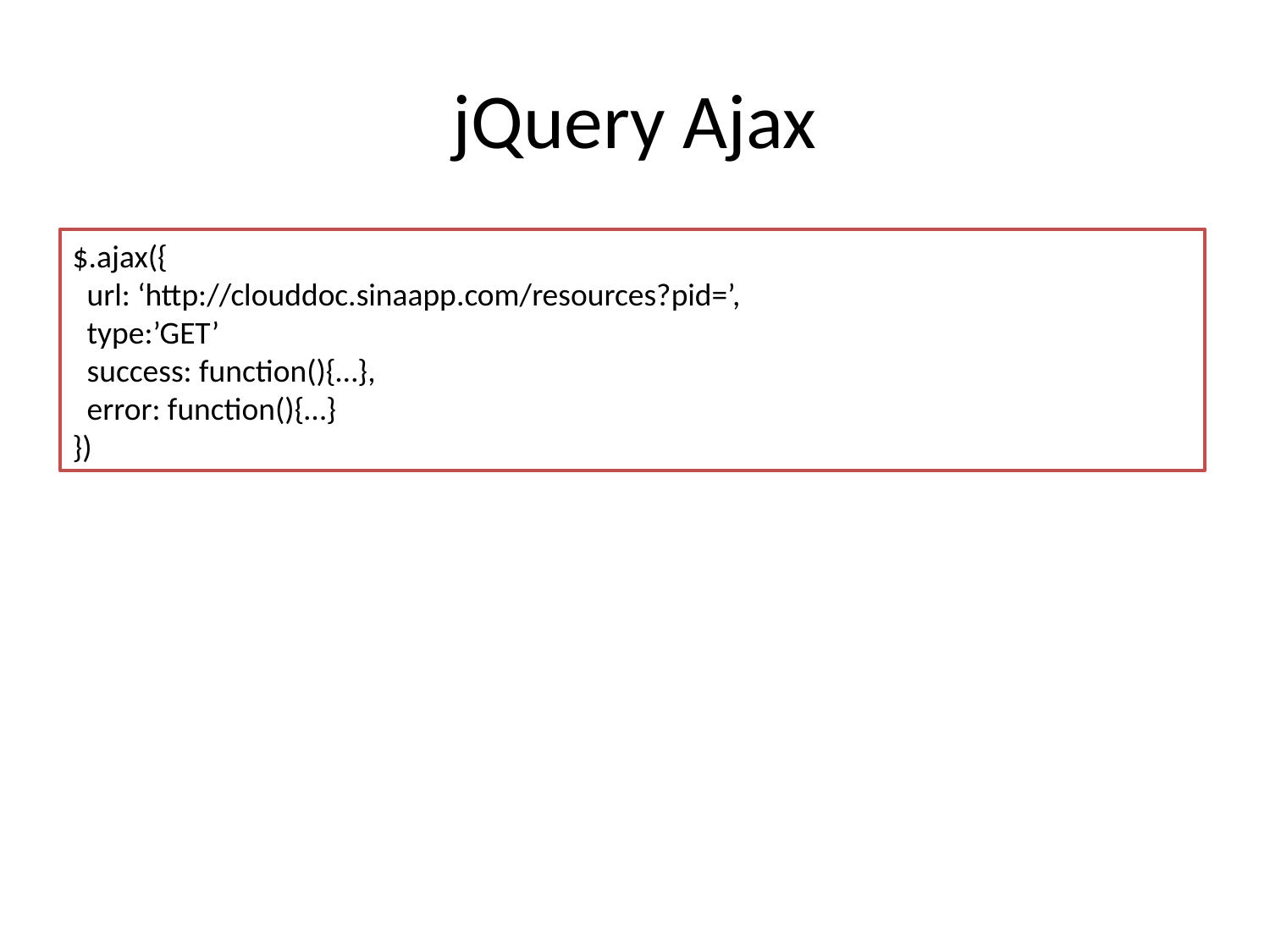

# jQuery Ajax
$.ajax({
  url: ‘http://clouddoc.sinaapp.com/resources?pid=’,
  type:’GET’
  success: function(){…},
  error: function(){…}
})